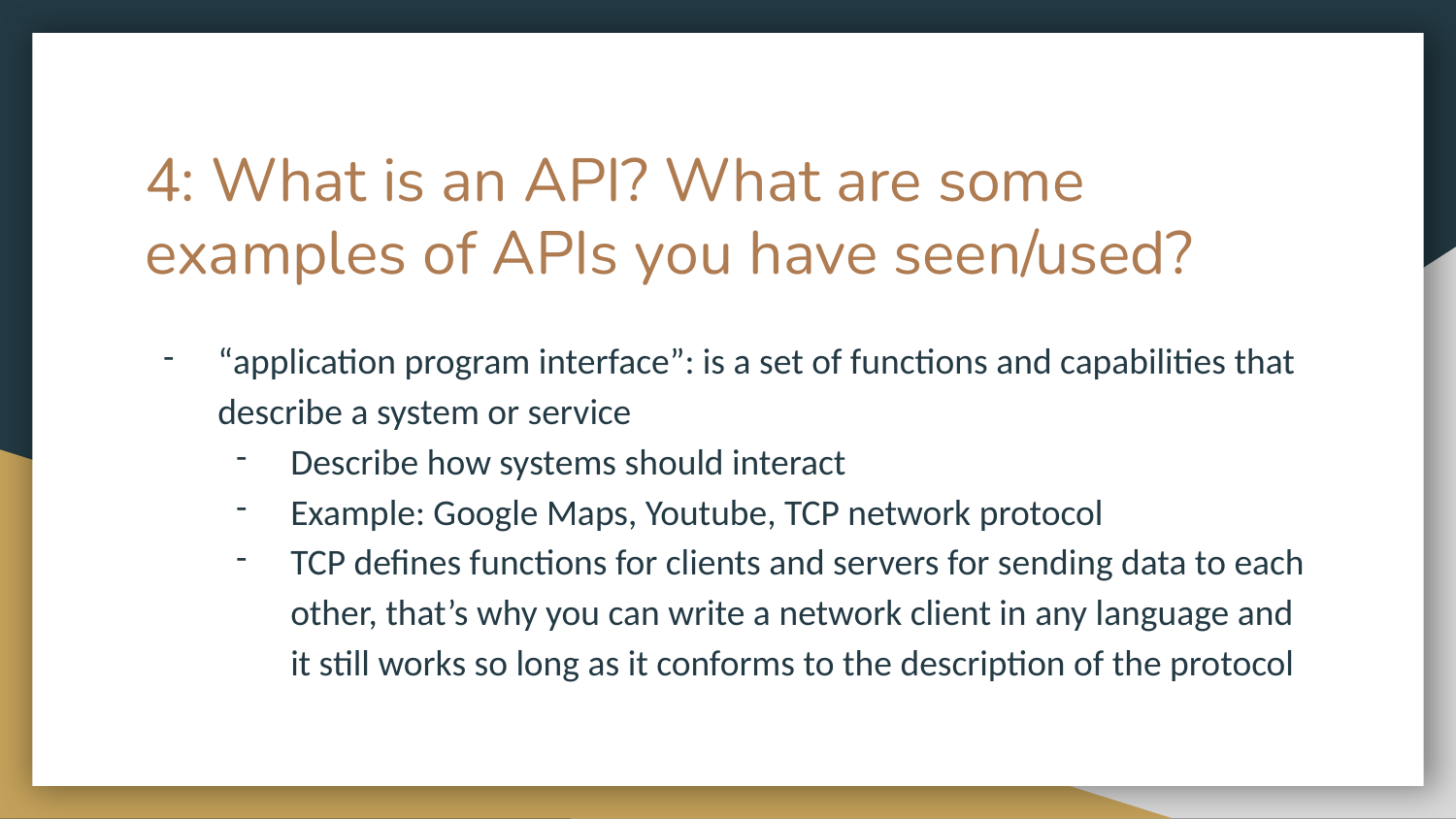

# 4: What is an API? What are some examples of APIs you have seen/used?
“application program interface”: is a set of functions and capabilities that describe a system or service
Describe how systems should interact
Example: Google Maps, Youtube, TCP network protocol
TCP defines functions for clients and servers for sending data to each other, that’s why you can write a network client in any language and it still works so long as it conforms to the description of the protocol